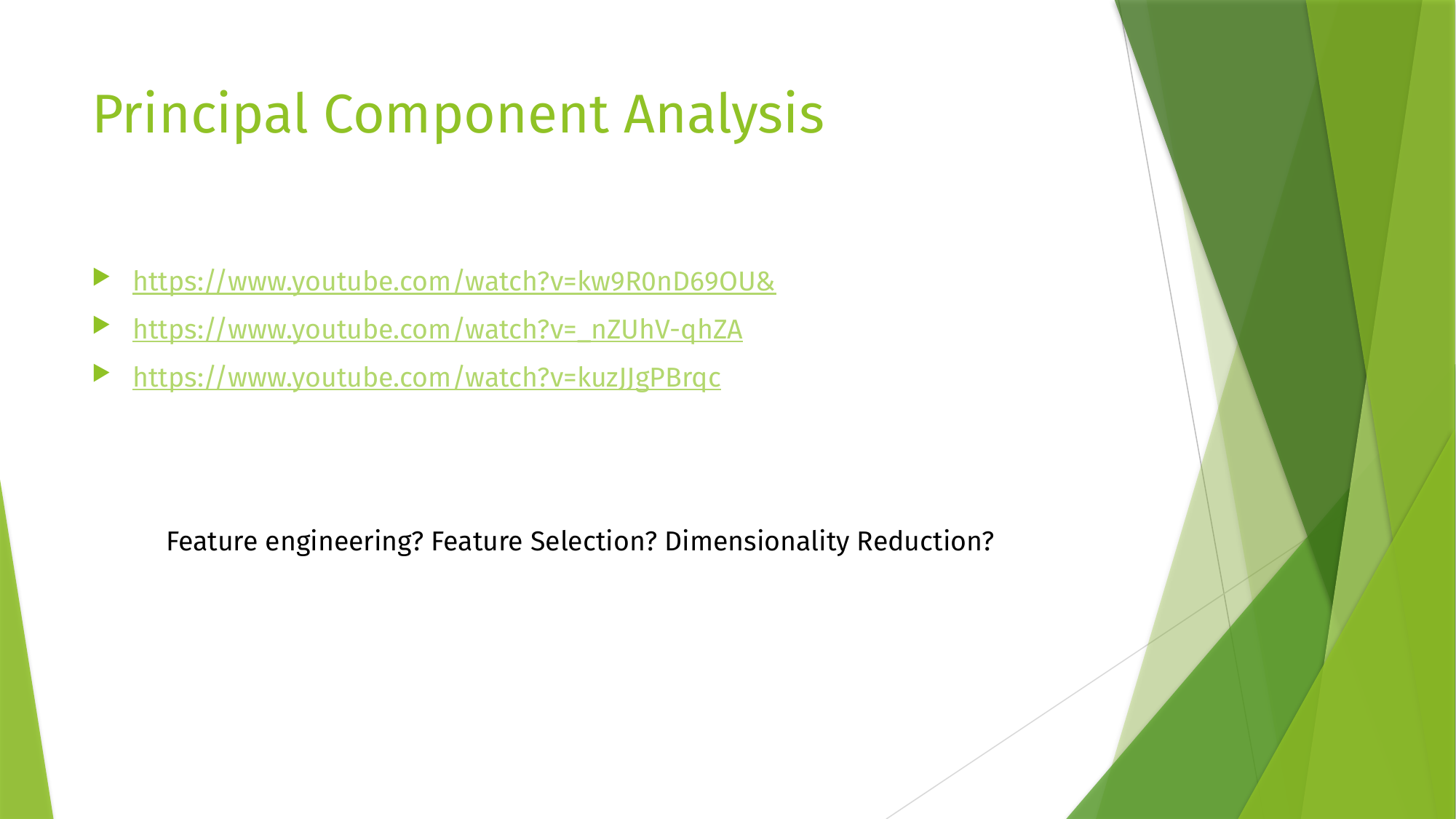

# Principal Component Analysis
https://www.youtube.com/watch?v=kw9R0nD69OU&
https://www.youtube.com/watch?v=_nZUhV-qhZA
https://www.youtube.com/watch?v=kuzJJgPBrqc

Feature engineering? Feature Selection? Dimensionality Reduction?